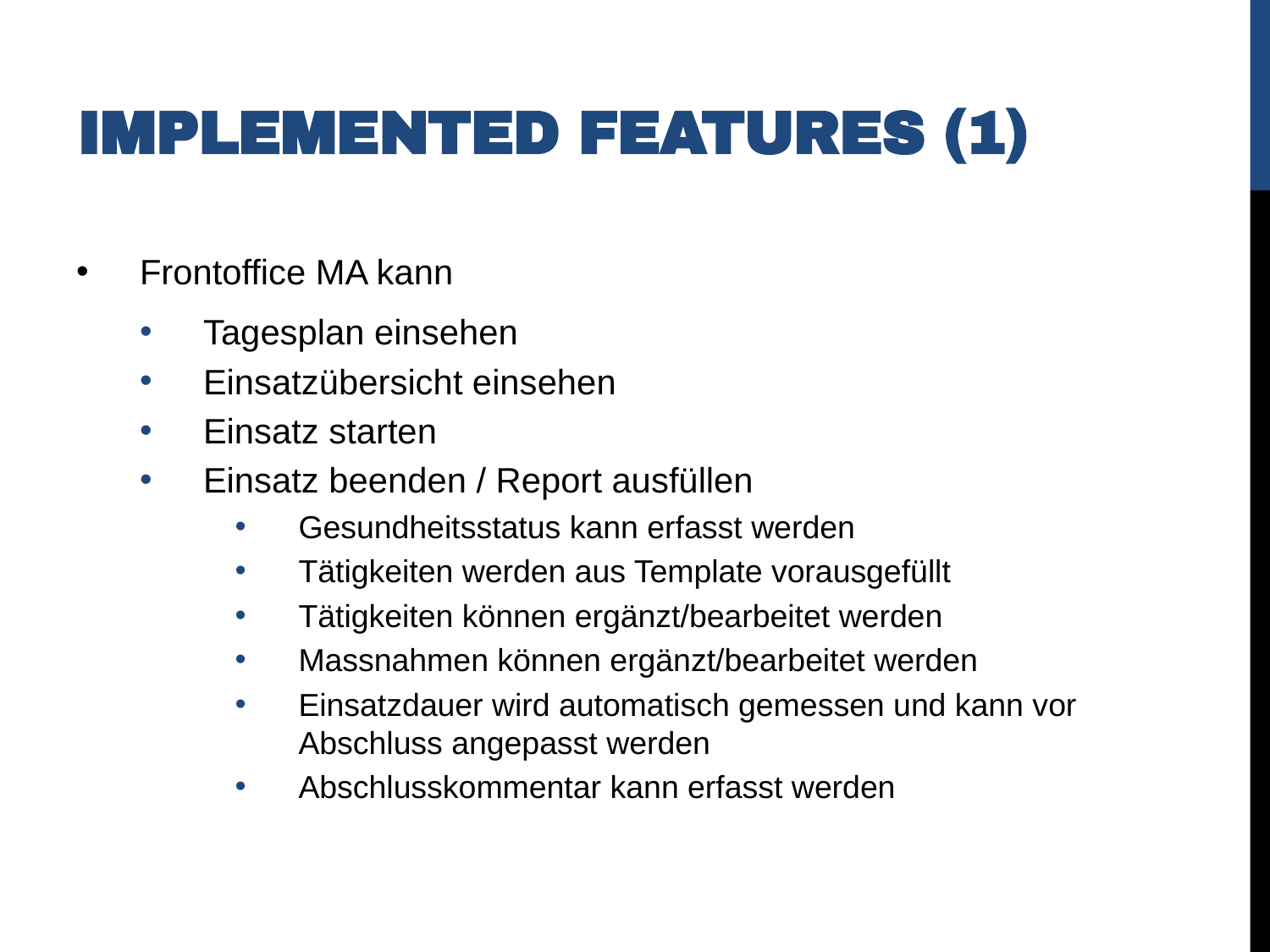

# Implemented features (1)
Frontoffice MA kann
Tagesplan einsehen
Einsatzübersicht einsehen
Einsatz starten
Einsatz beenden / Report ausfüllen
Gesundheitsstatus kann erfasst werden
Tätigkeiten werden aus Template vorausgefüllt
Tätigkeiten können ergänzt/bearbeitet werden
Massnahmen können ergänzt/bearbeitet werden
Einsatzdauer wird automatisch gemessen und kann vor Abschluss angepasst werden
Abschlusskommentar kann erfasst werden